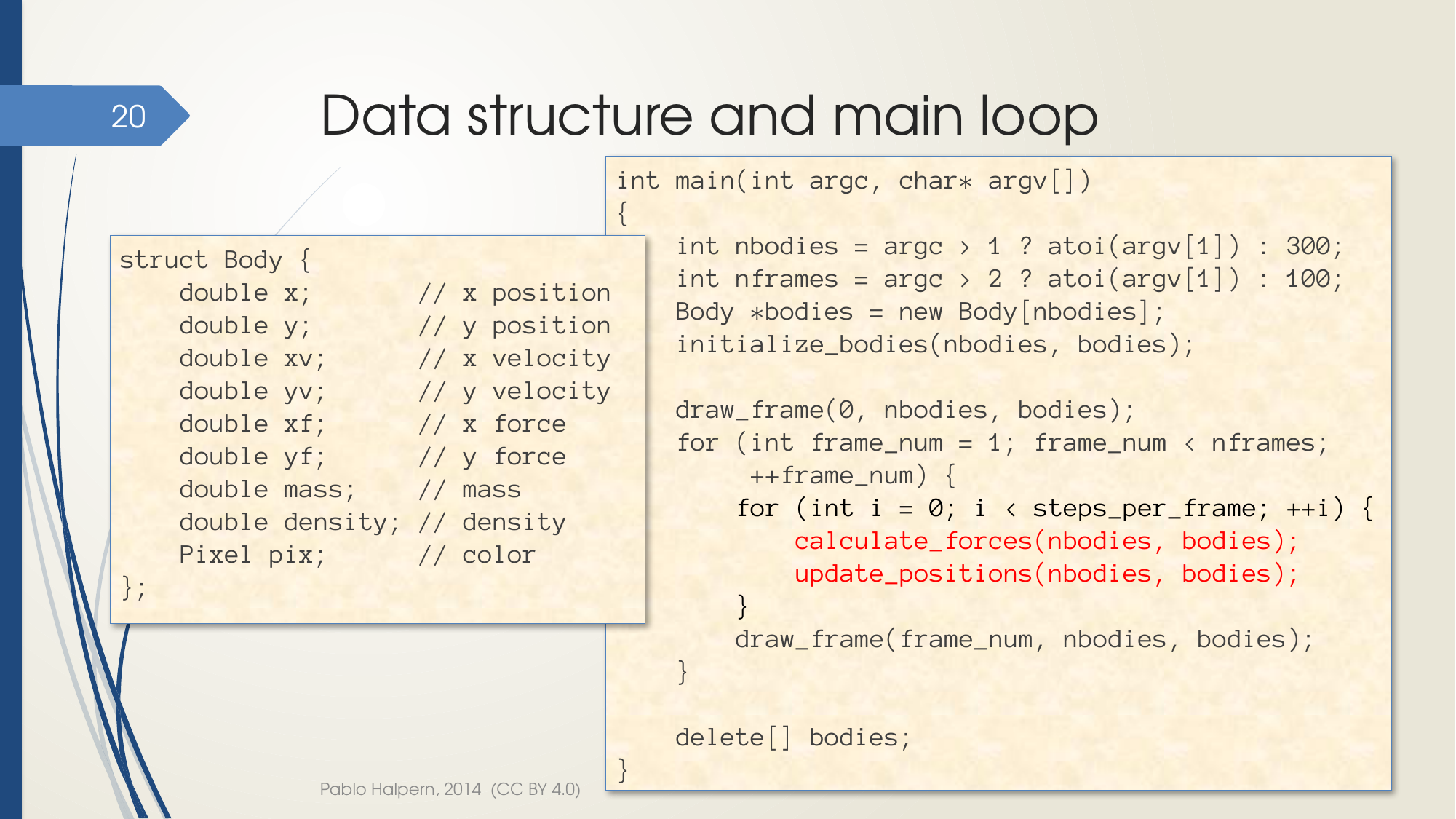

# Data structure and main loop
20
int main(int argc, char* argv[])
{
    int nbodies = argc > 1 ? atoi(argv[1]) : 300;
    int nframes = argc > 2 ? atoi(argv[1]) : 100;
    Body *bodies = new Body[nbodies];
    initialize_bodies(nbodies, bodies);

    draw_frame(0, nbodies, bodies);
    for (int frame_num = 1; frame_num < nframes;
         ++frame_num) {
        for (int i = 0; i < steps_per_frame; ++i) {
            calculate_forces(nbodies, bodies);
            update_positions(nbodies, bodies);
        }
        draw_frame(frame_num, nbodies, bodies);
    }

    delete[] bodies;
}
struct Body {
    double x;       // x position
    double y;       // y position
    double xv;      // x velocity
    double yv;      // y velocity
    double xf;      // x force
    double yf;      // y force
    double mass;    // mass
    double density; // density
    Pixel pix;      // color
};
Pablo Halpern, 2014  (CC BY 4.0)